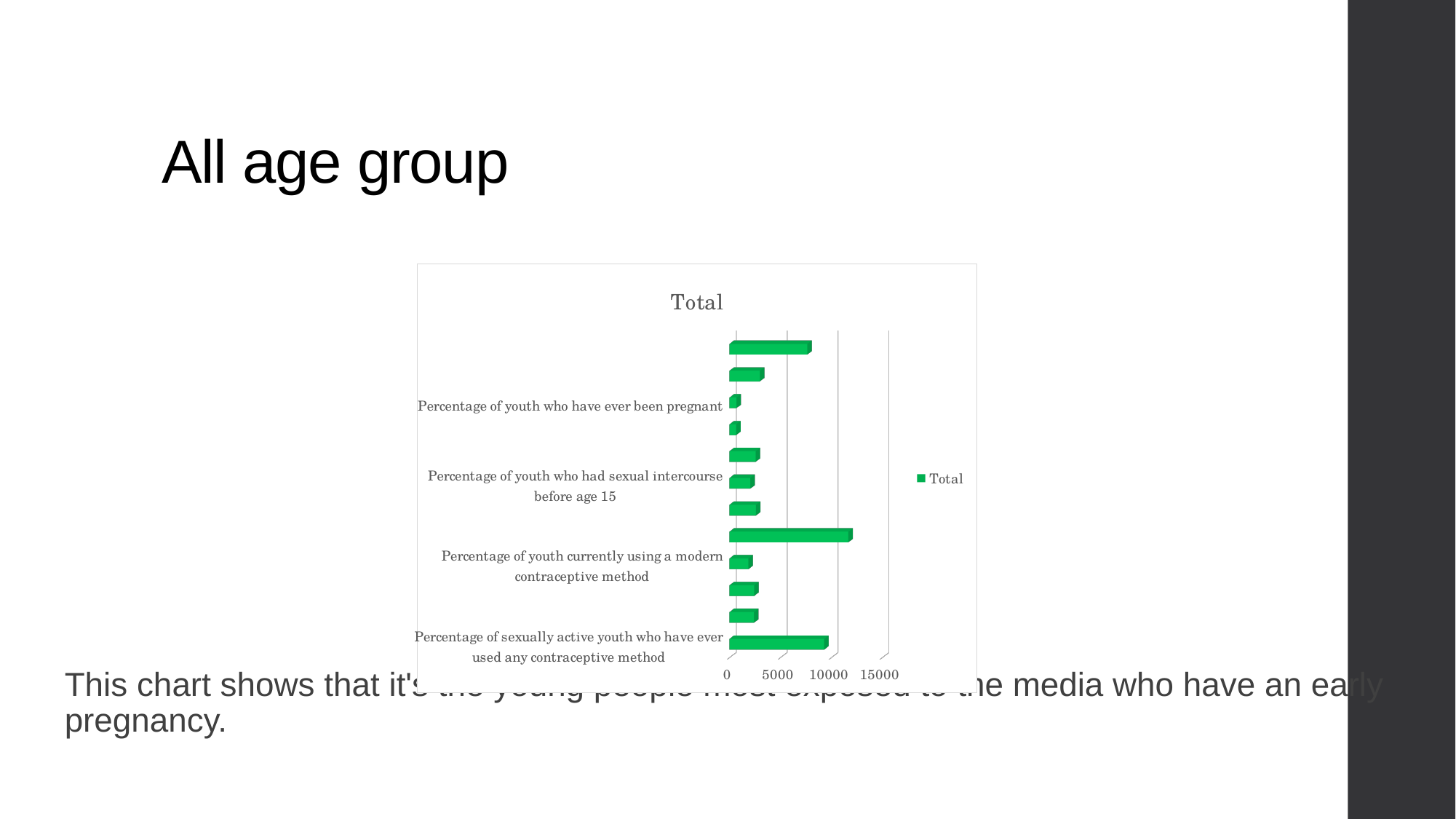

# All age group

[unsupported chart]

This chart shows that it's the young people most exposed to the media who have an early pregnancy.